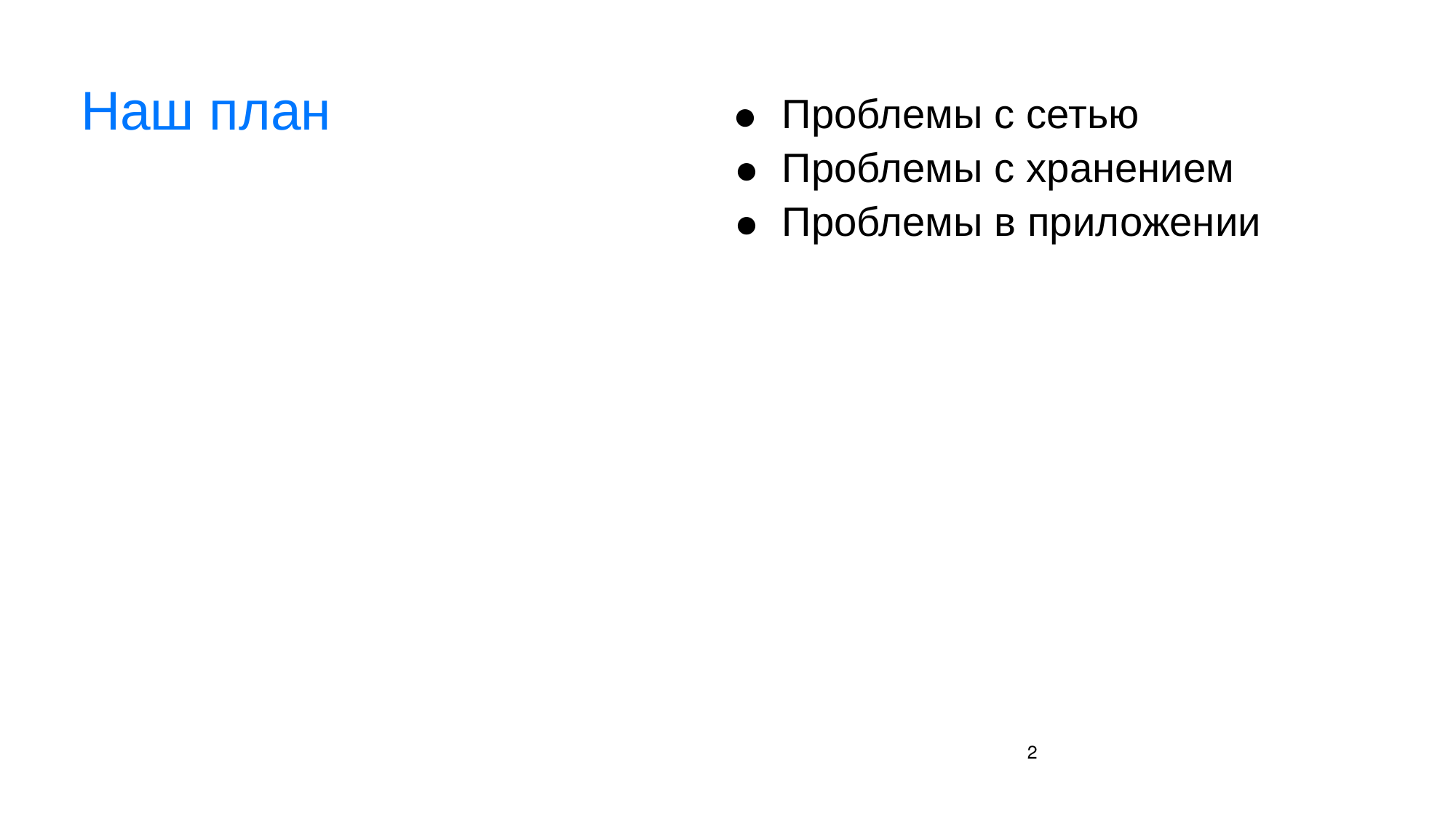

# Наш план
Проблемы с сетью
Проблемы с хранением
Проблемы в приложении
2